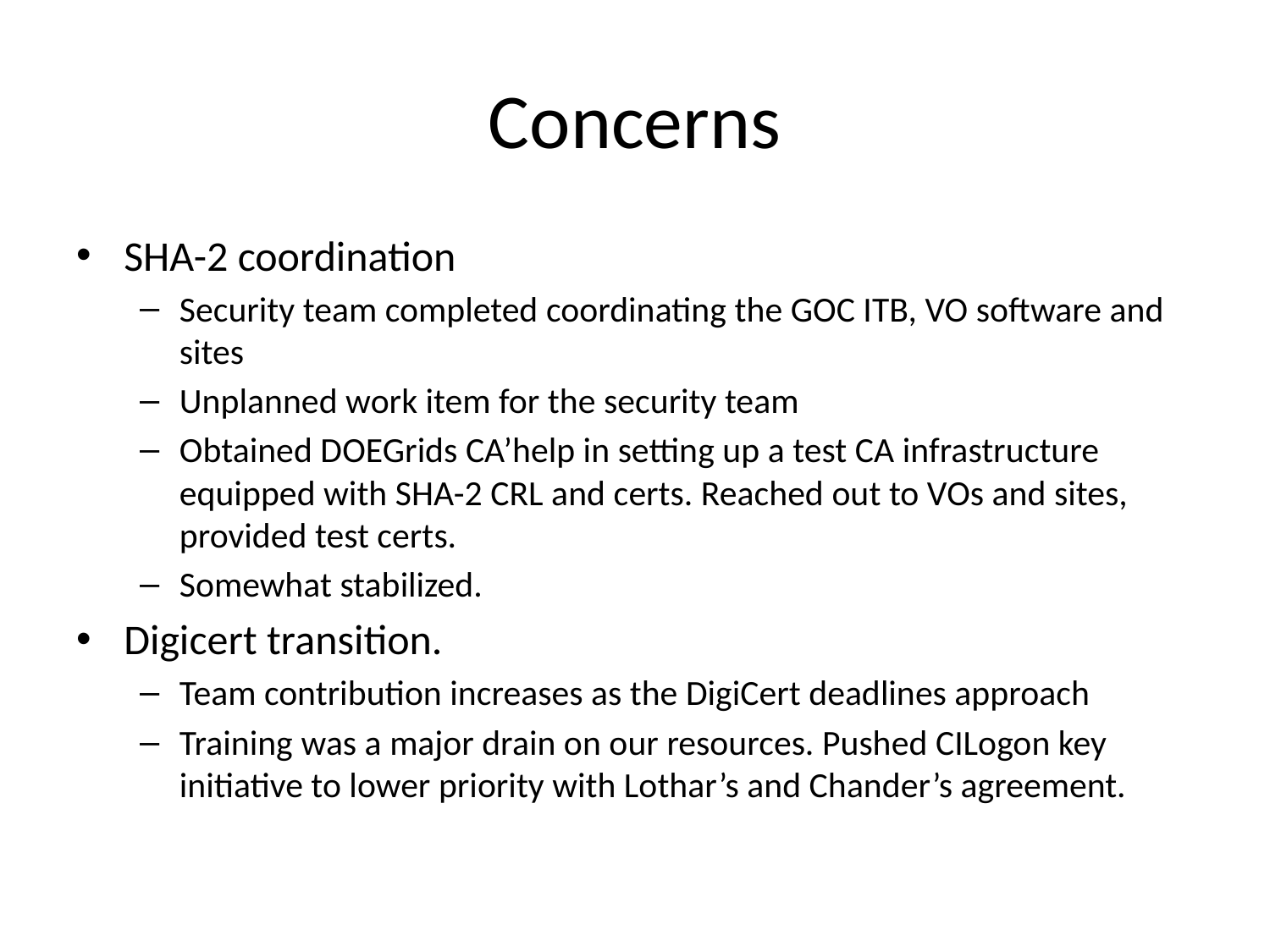

# Concerns
SHA-2 coordination
Security team completed coordinating the GOC ITB, VO software and sites
Unplanned work item for the security team
Obtained DOEGrids CA’help in setting up a test CA infrastructure equipped with SHA-2 CRL and certs. Reached out to VOs and sites, provided test certs.
Somewhat stabilized.
Digicert transition.
Team contribution increases as the DigiCert deadlines approach
Training was a major drain on our resources. Pushed CILogon key initiative to lower priority with Lothar’s and Chander’s agreement.